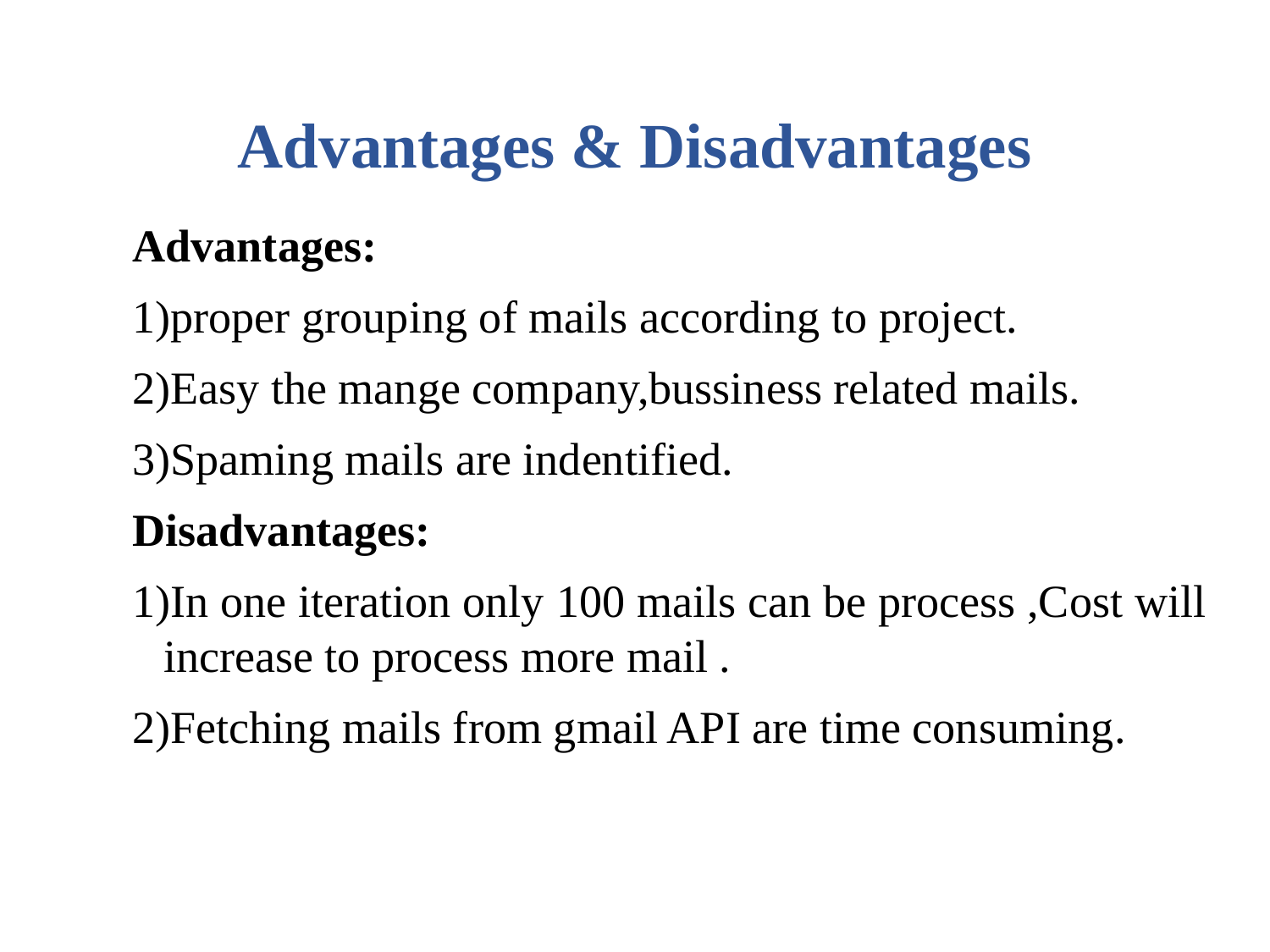

Advantages & Disadvantages
Advantages:
1)proper grouping of mails according to project.
2)Easy the mange company,bussiness related mails.
3)Spaming mails are indentified.
Disadvantages:
1)In one iteration only 100 mails can be process ,Cost will increase to process more mail .
2)Fetching mails from gmail API are time consuming.